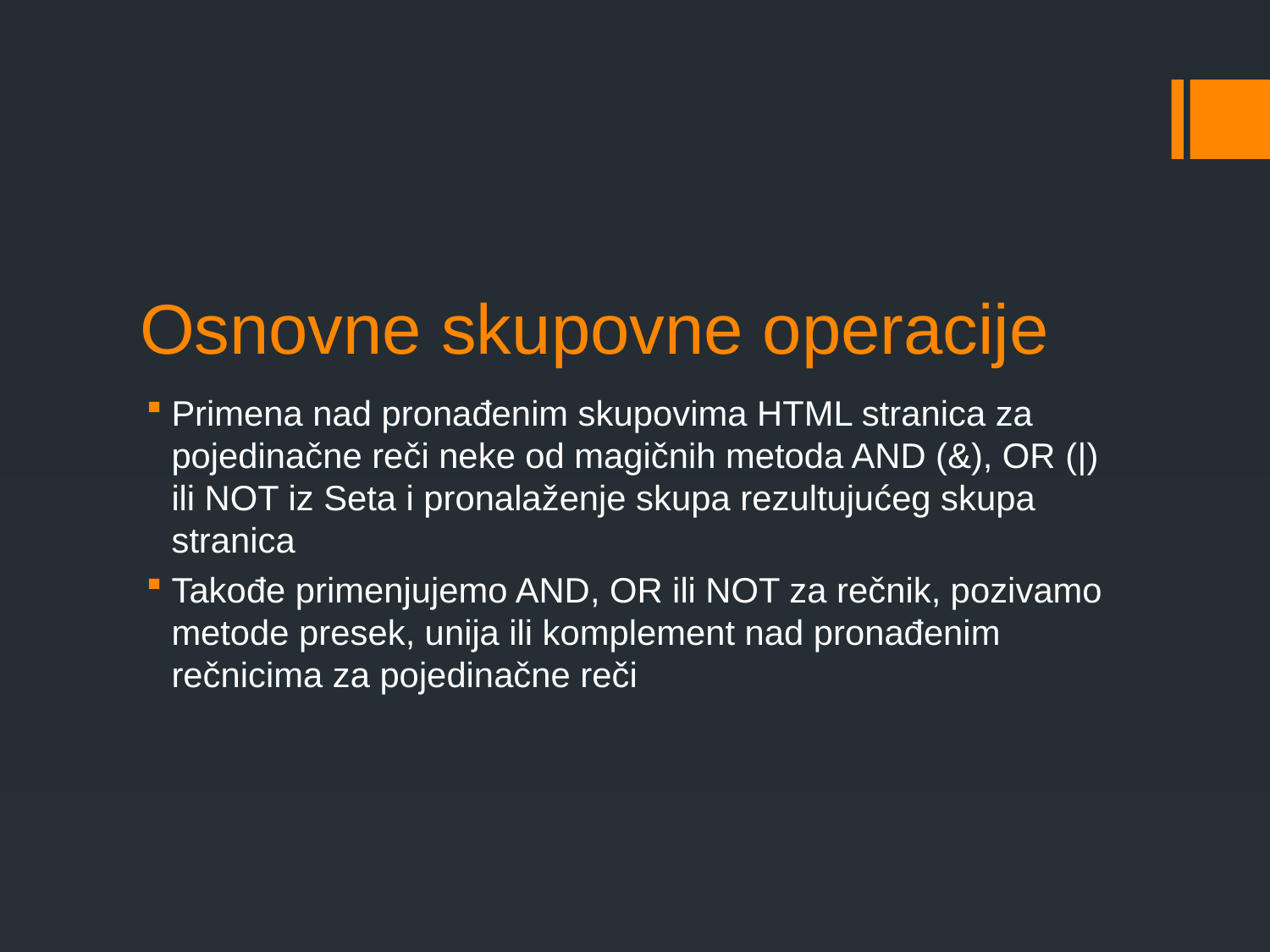

# Osnovne skupovne operacije
Primena nad pronađenim skupovima HTML stranica za pojedinačne reči neke od magičnih metoda AND (&), OR (|) ili NOT iz Seta i pronalaženje skupa rezultujućeg skupa stranica
Takođe primenjujemo AND, OR ili NOT za rečnik, pozivamo metode presek, unija ili komplement nad pronađenim rečnicima za pojedinačne reči